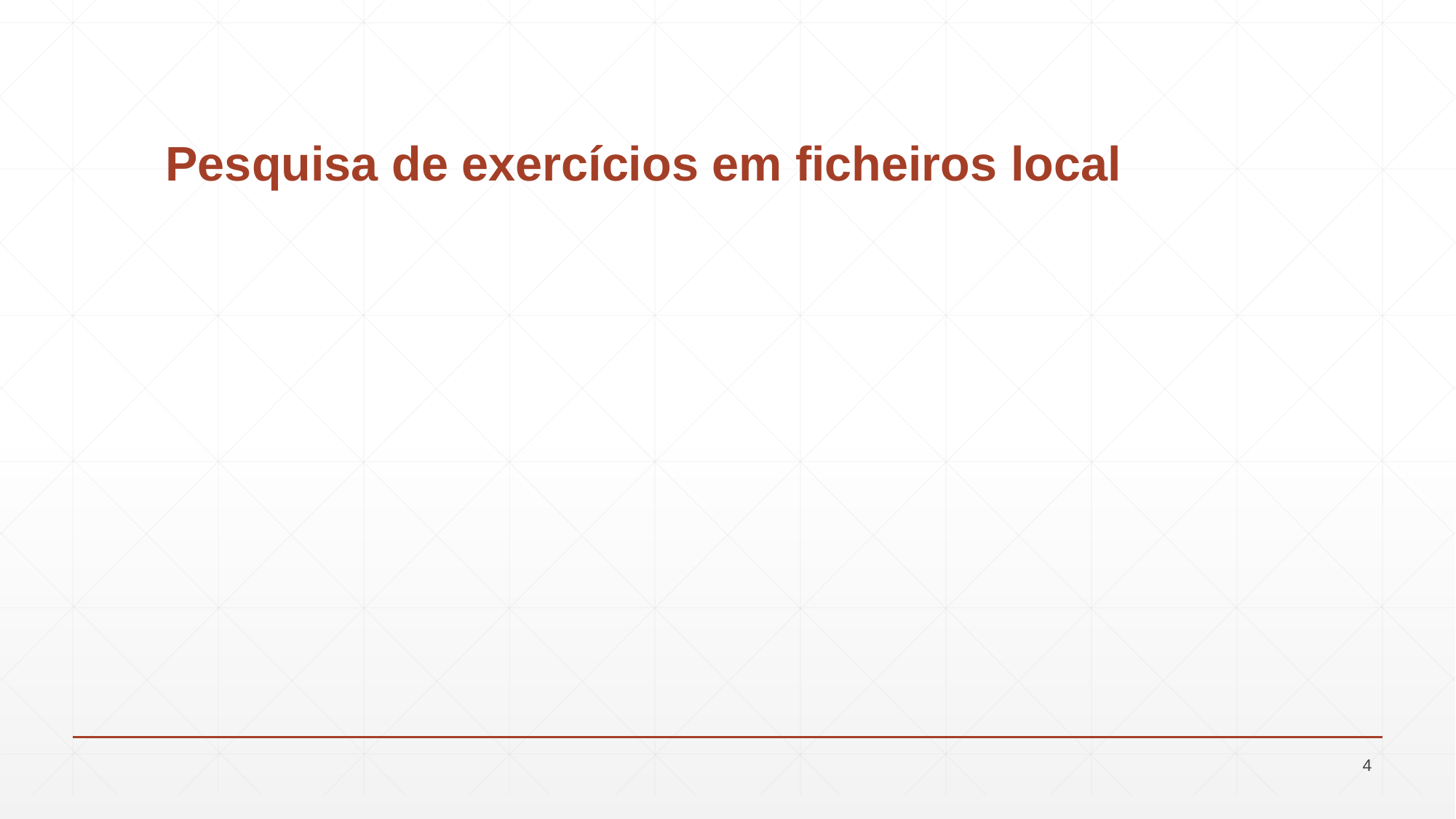

# Pesquisa de exercícios em ficheiros local

4